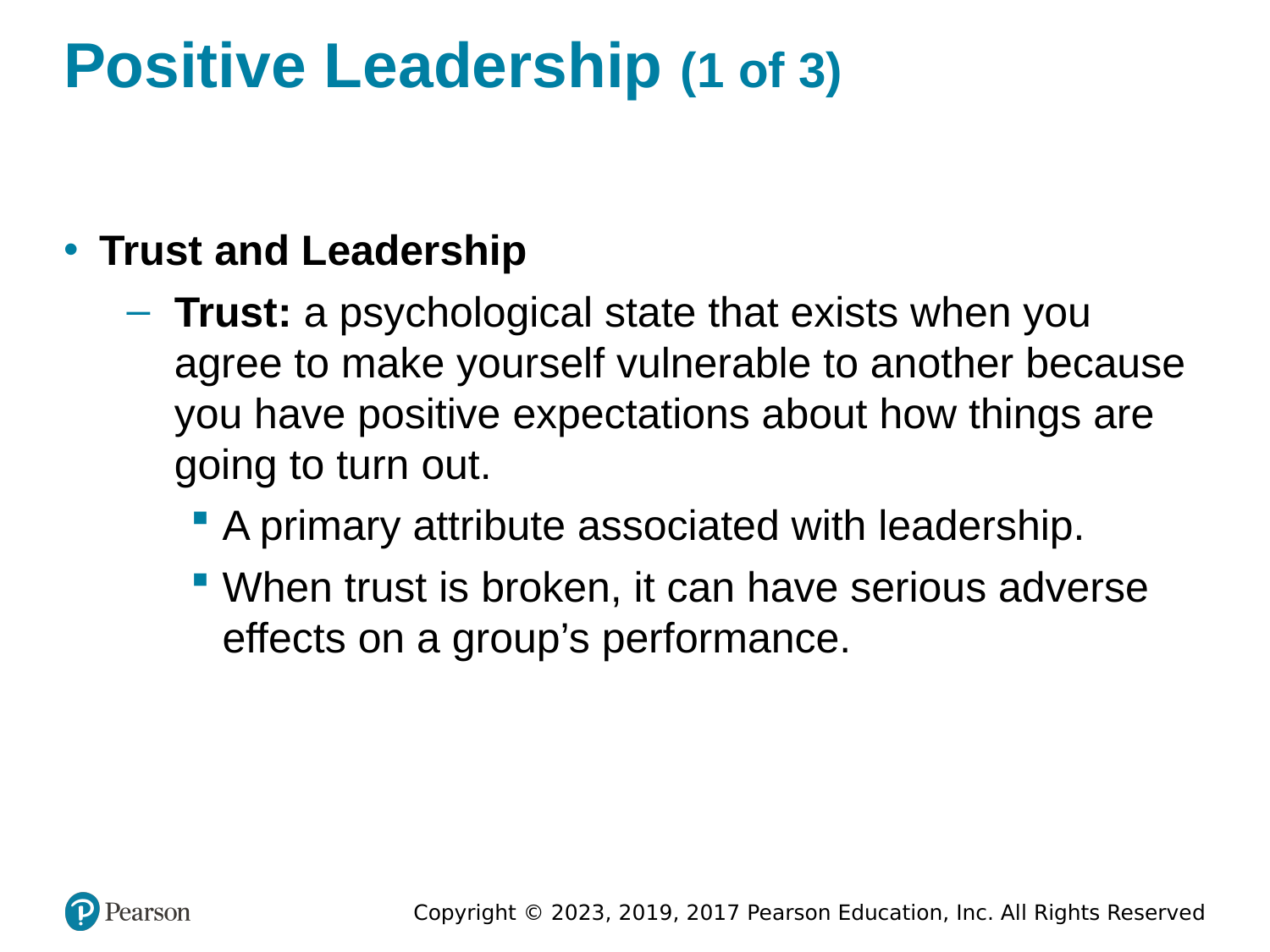

# Positive Leadership (1 of 3)
Trust and Leadership
Trust: a psychological state that exists when you agree to make yourself vulnerable to another because you have positive expectations about how things are going to turn out.
A primary attribute associated with leadership.
When trust is broken, it can have serious adverse effects on a group’s performance.